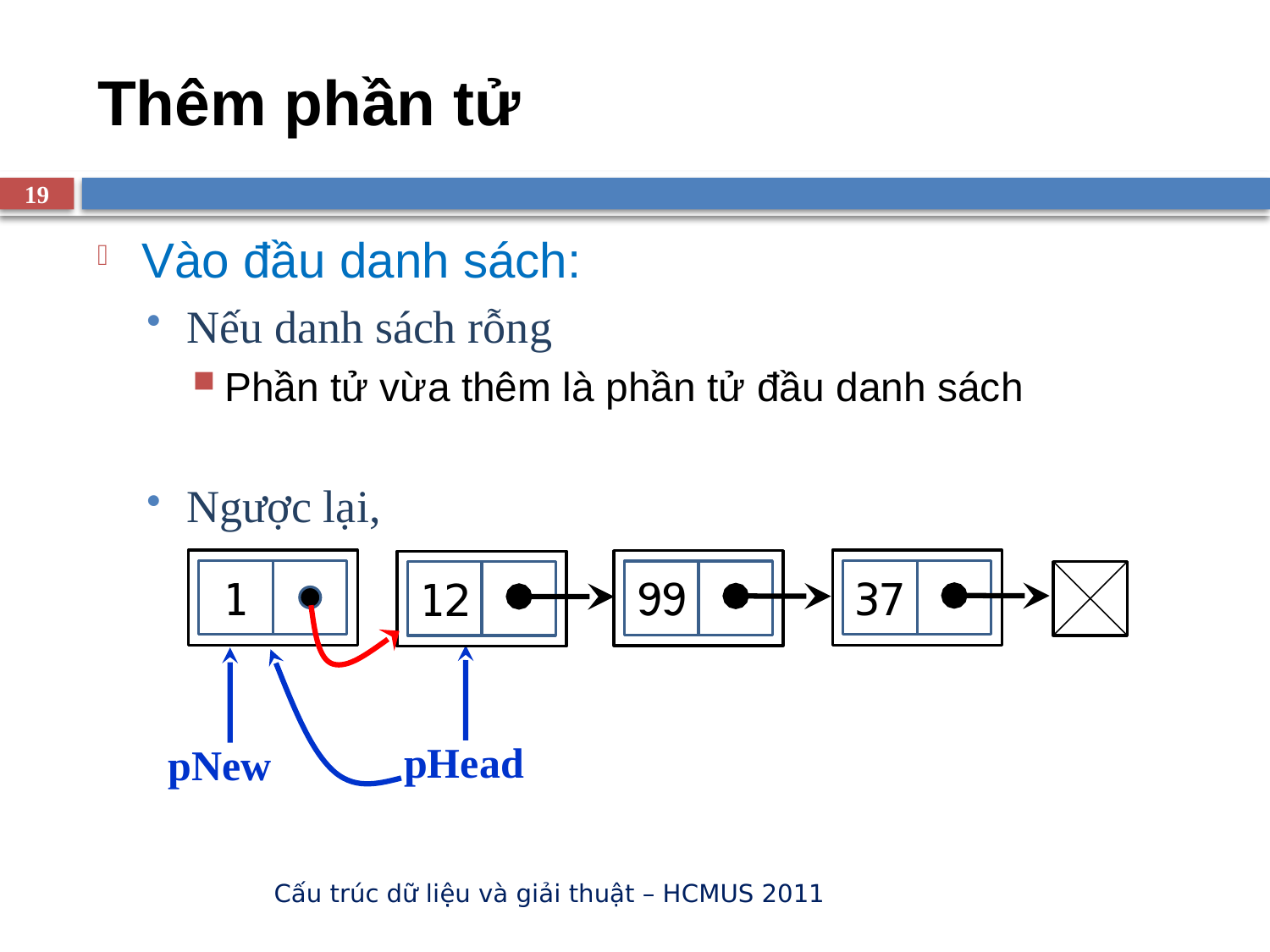

# Thêm phần tử
19
Vào đầu danh sách:
Nếu danh sách rỗng
Phần tử vừa thêm là phần tử đầu danh sách

Ngược lại,

1

37

99

12

pHead
pNew
Cấu trúc dữ liệu và giải thuật – HCMUS 2011